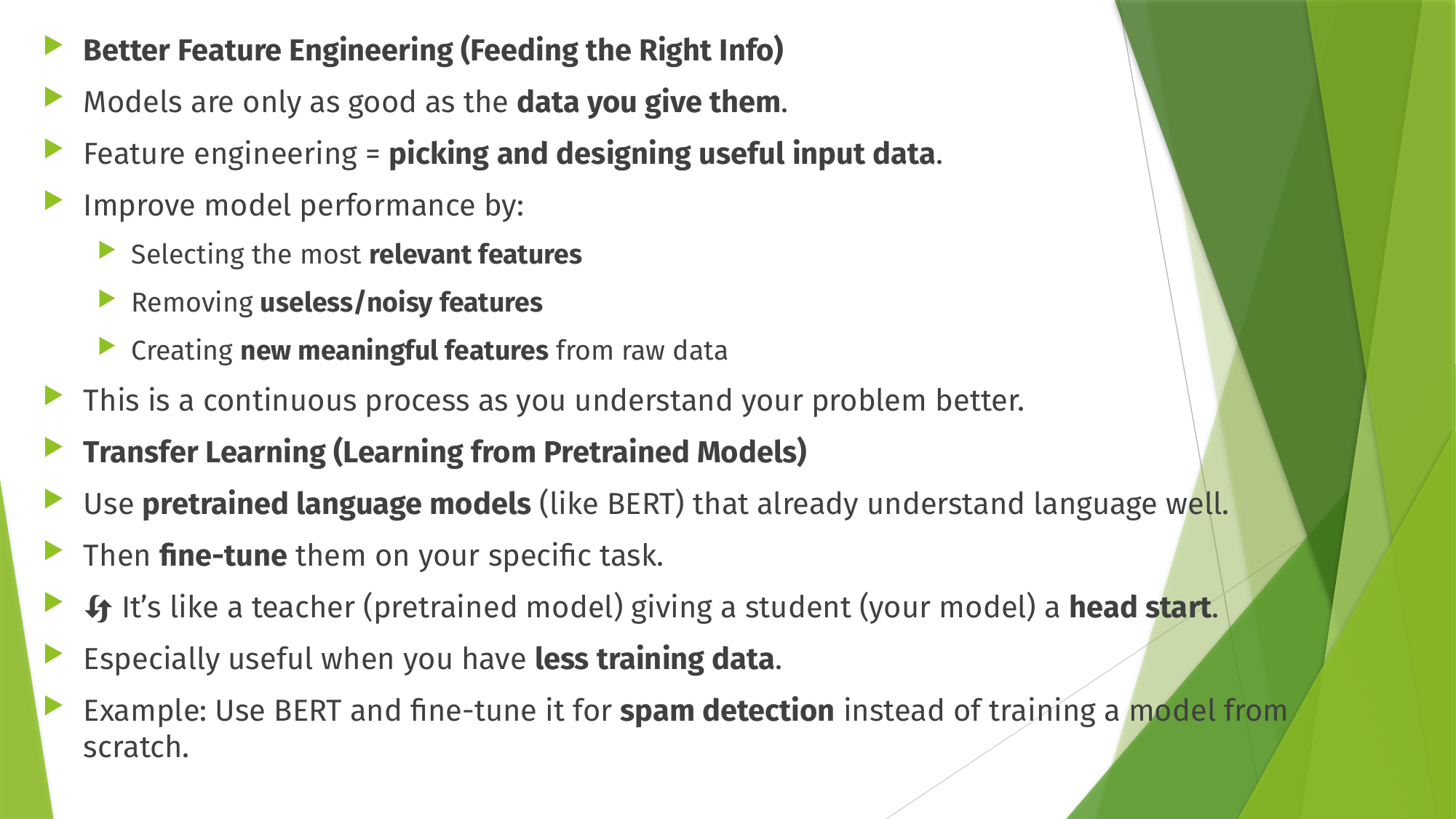

Better Feature Engineering (Feeding the Right Info)
Models are only as good as the data you give them.
Feature engineering = picking and designing useful input data.
Improve model performance by:
Selecting the most relevant features
Removing useless/noisy features
Creating new meaningful features from raw data
This is a continuous process as you understand your problem better.
Transfer Learning (Learning from Pretrained Models)
Use pretrained language models (like BERT) that already understand language well.
Then fine-tune them on your specific task.
🔄 It’s like a teacher (pretrained model) giving a student (your model) a head start.
Especially useful when you have less training data.
Example: Use BERT and fine-tune it for spam detection instead of training a model from scratch.